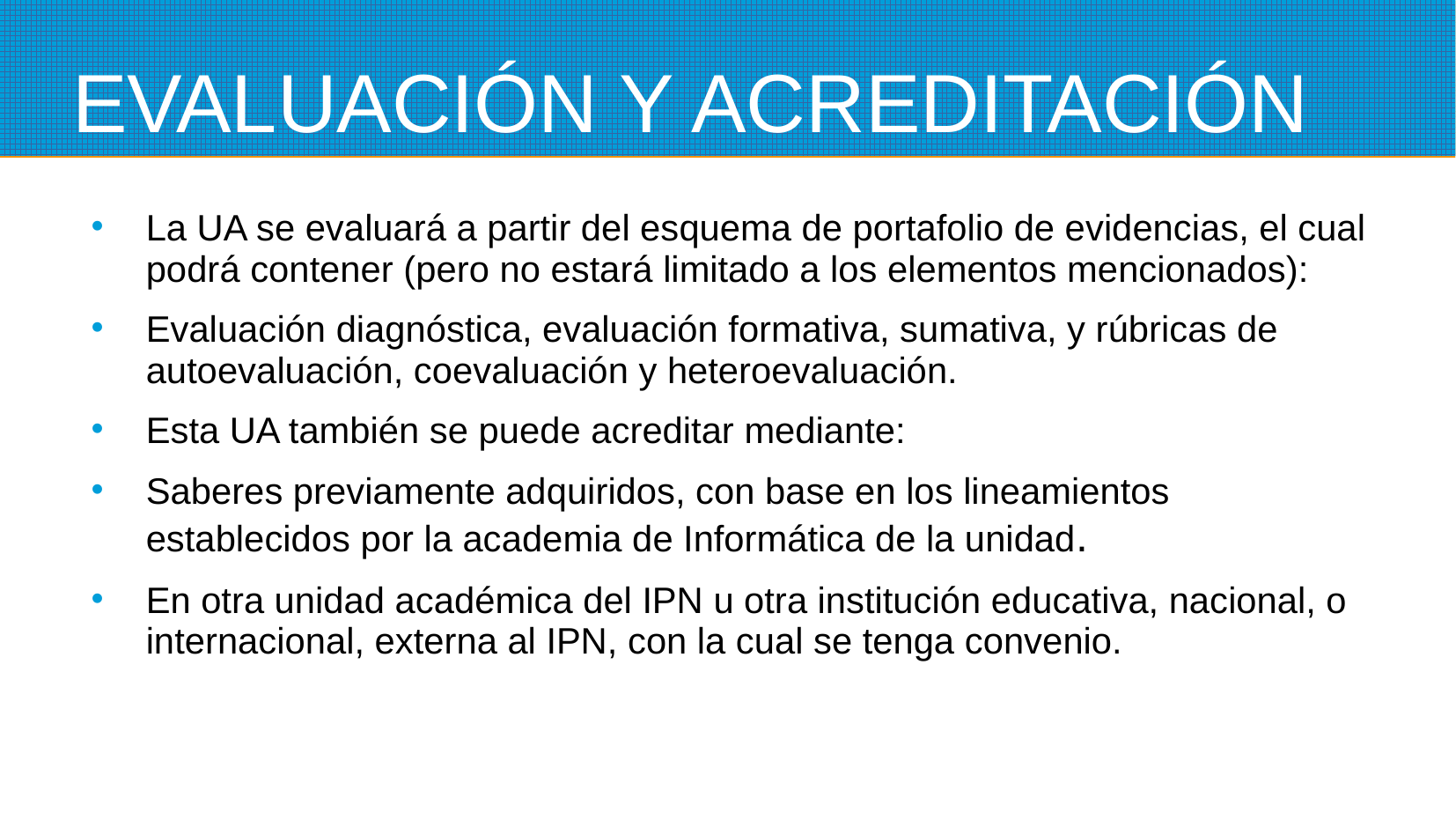

EVALUACIÓN Y ACREDITACIÓN
La UA se evaluará a partir del esquema de portafolio de evidencias, el cual podrá contener (pero no estará limitado a los elementos mencionados):
Evaluación diagnóstica, evaluación formativa, sumativa, y rúbricas de autoevaluación, coevaluación y heteroevaluación.
Esta UA también se puede acreditar mediante:
Saberes previamente adquiridos, con base en los lineamientos establecidos por la academia de Informática de la unidad.
En otra unidad académica del IPN u otra institución educativa, nacional, o internacional, externa al IPN, con la cual se tenga convenio.